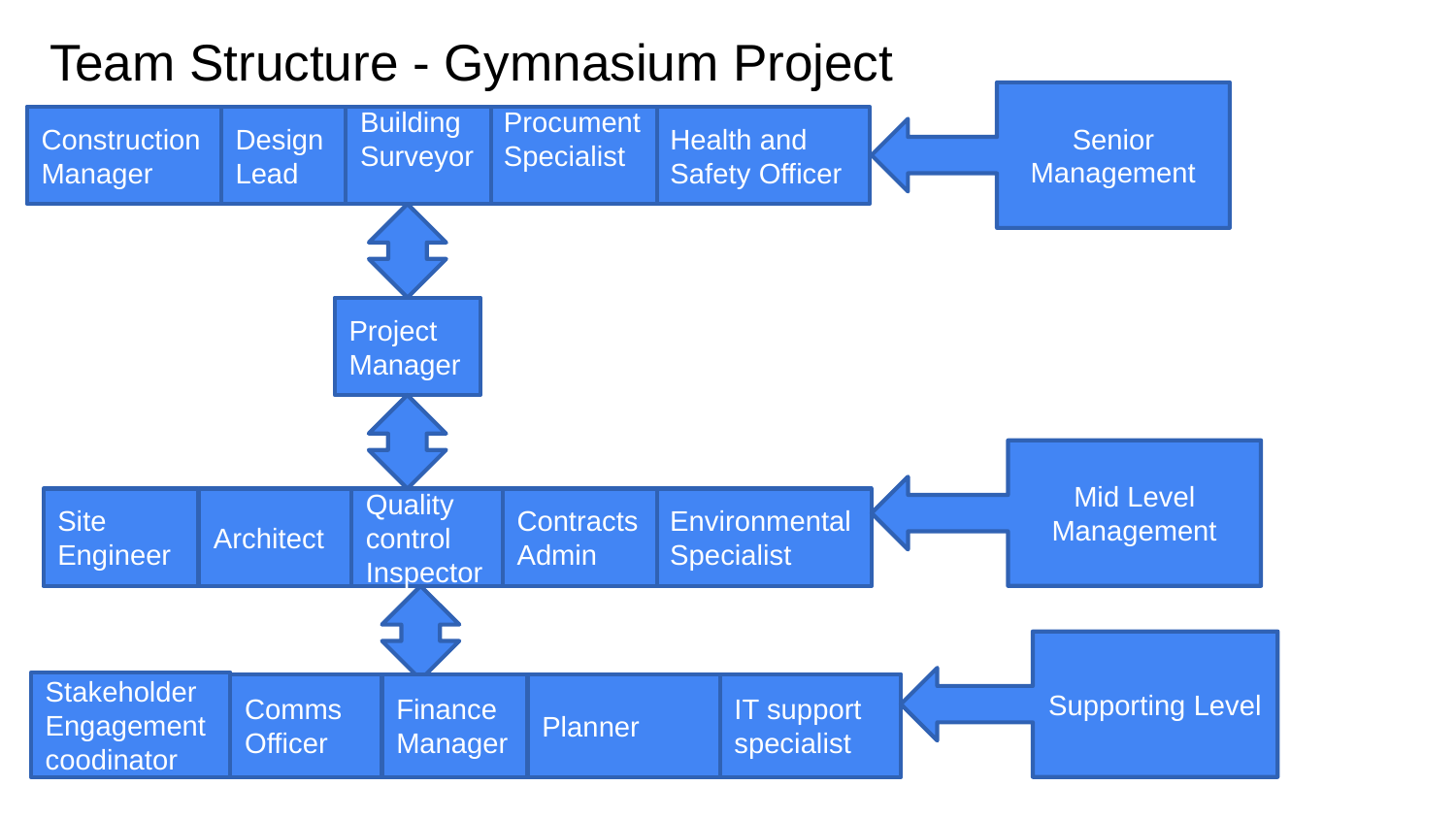

# Team Structure - Gymnasium Project
Senior Management
Construction Manager
Design Lead
Building Surveyor
Procument Specialist
Health and Safety Officer

Project Manager

Mid Level Management
Site Engineer
Architect
Quality control Inspector
Contracts Admin
Environmental Specialist

Supporting Level
Stakeholder Engagement coodinator
IT support specialist
Comms Officer
Finance Manager
Planner